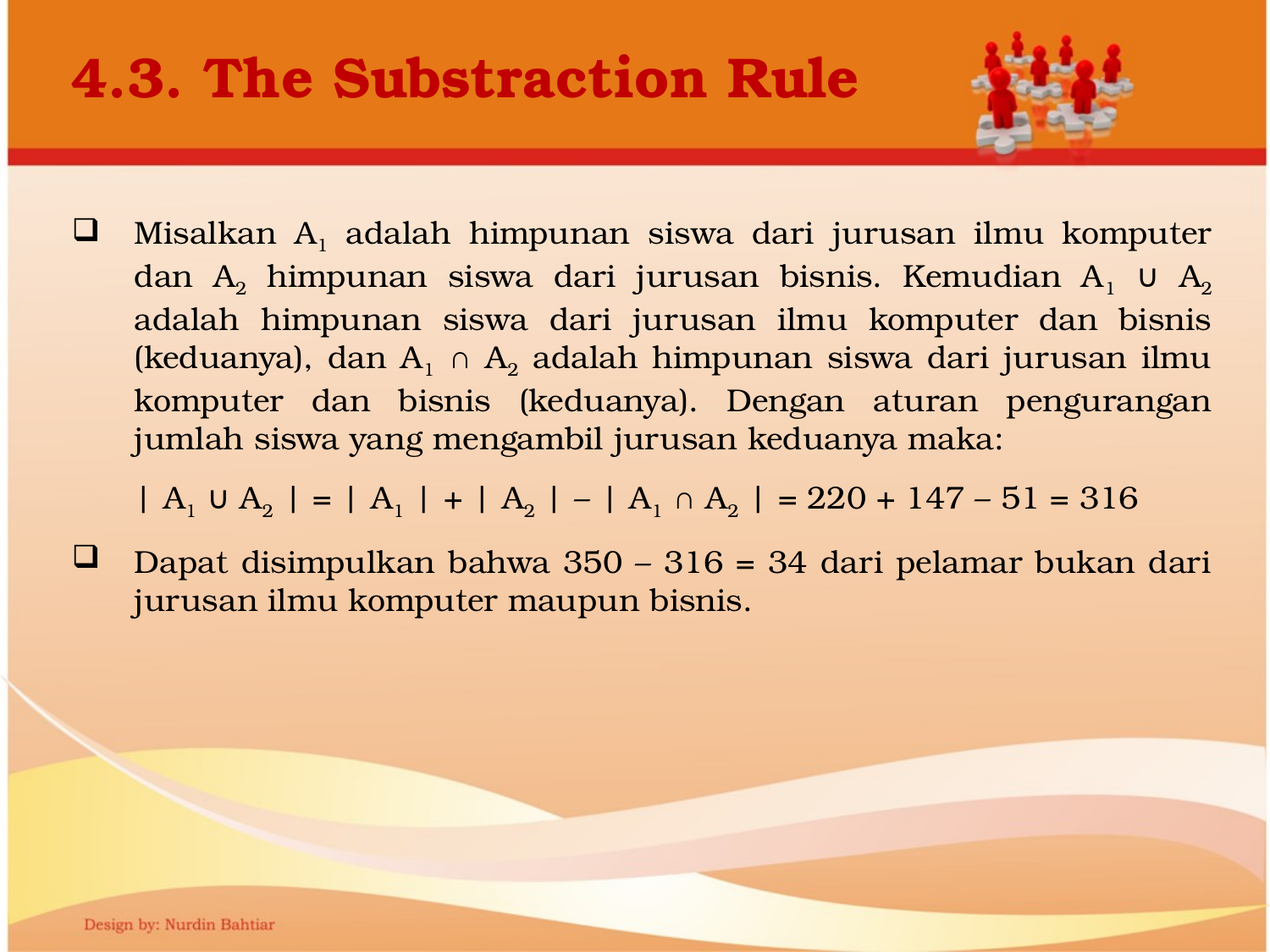

# 4.3. The Substraction Rule
Misalkan A1 adalah himpunan siswa dari jurusan ilmu komputer dan A2 himpunan siswa dari jurusan bisnis. Kemudian A1 ∪ A2 adalah himpunan siswa dari jurusan ilmu komputer dan bisnis (keduanya), dan A1 ∩ A2 adalah himpunan siswa dari jurusan ilmu komputer dan bisnis (keduanya). Dengan aturan pengurangan jumlah siswa yang mengambil jurusan keduanya maka:
| A1 ∪ A2 | = | A1 | + | A2 | – | A1 ∩ A2 | = 220 + 147 – 51 = 316
Dapat disimpulkan bahwa 350 – 316 = 34 dari pelamar bukan dari jurusan ilmu komputer maupun bisnis.